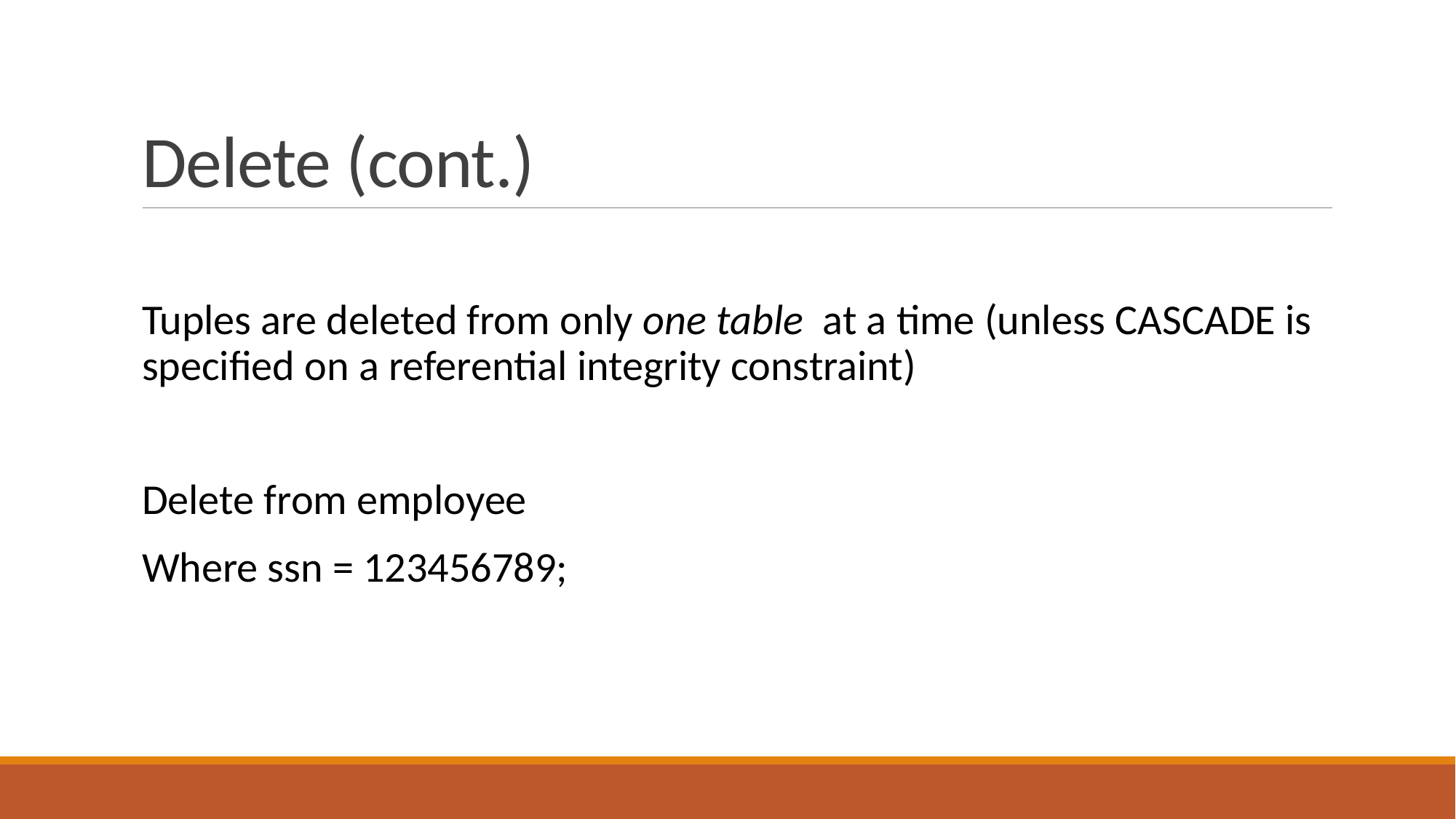

# Delete (cont.)

Tuples are deleted from only one table  at a time (unless CASCADE is specified on a referential integrity constraint)

Delete from employee
Where ssn = 123456789;